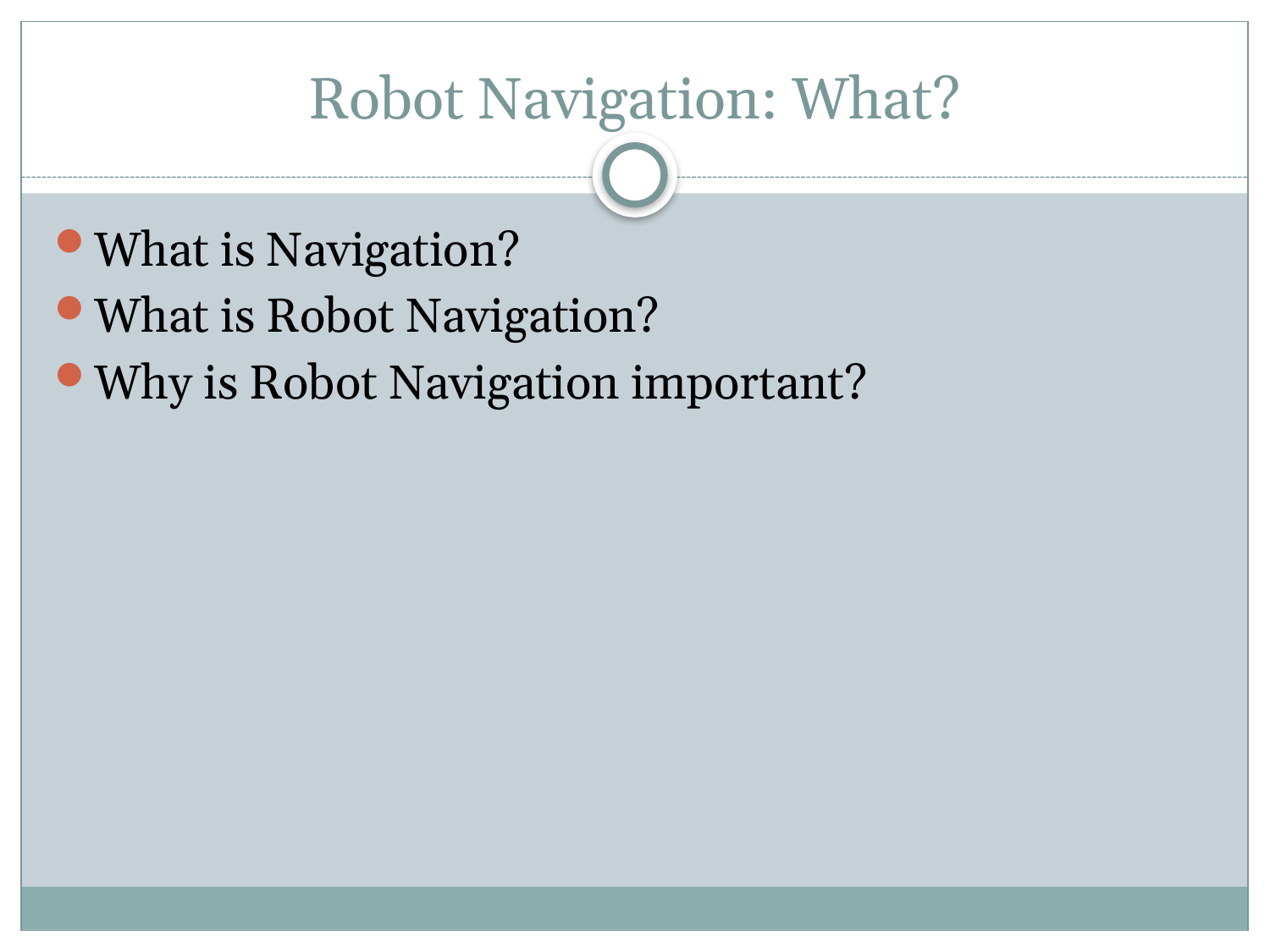

# Robot Navigation: What?
What is Navigation?
What is Robot Navigation?
Why is Robot Navigation important?